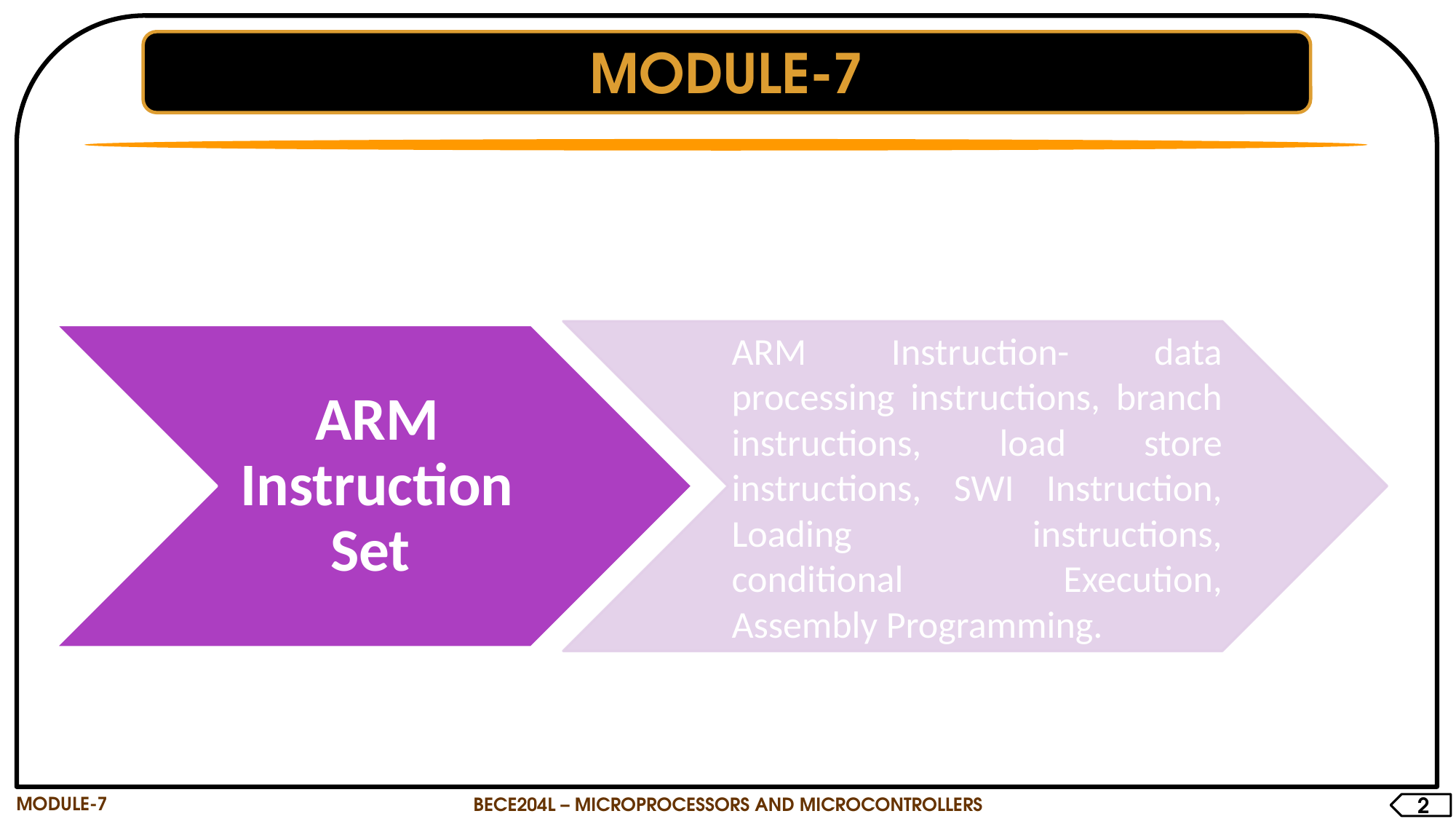

MODULE-7

ARM Instruction Set
ARM Instruction- data processing instructions, branch instructions, load store instructions, SWI Instruction, Loading instructions, conditional Execution, Assembly Programming.
MODULE-7
BECE204L – MICROPROCESSORS AND MICROCONTROLLERS
2